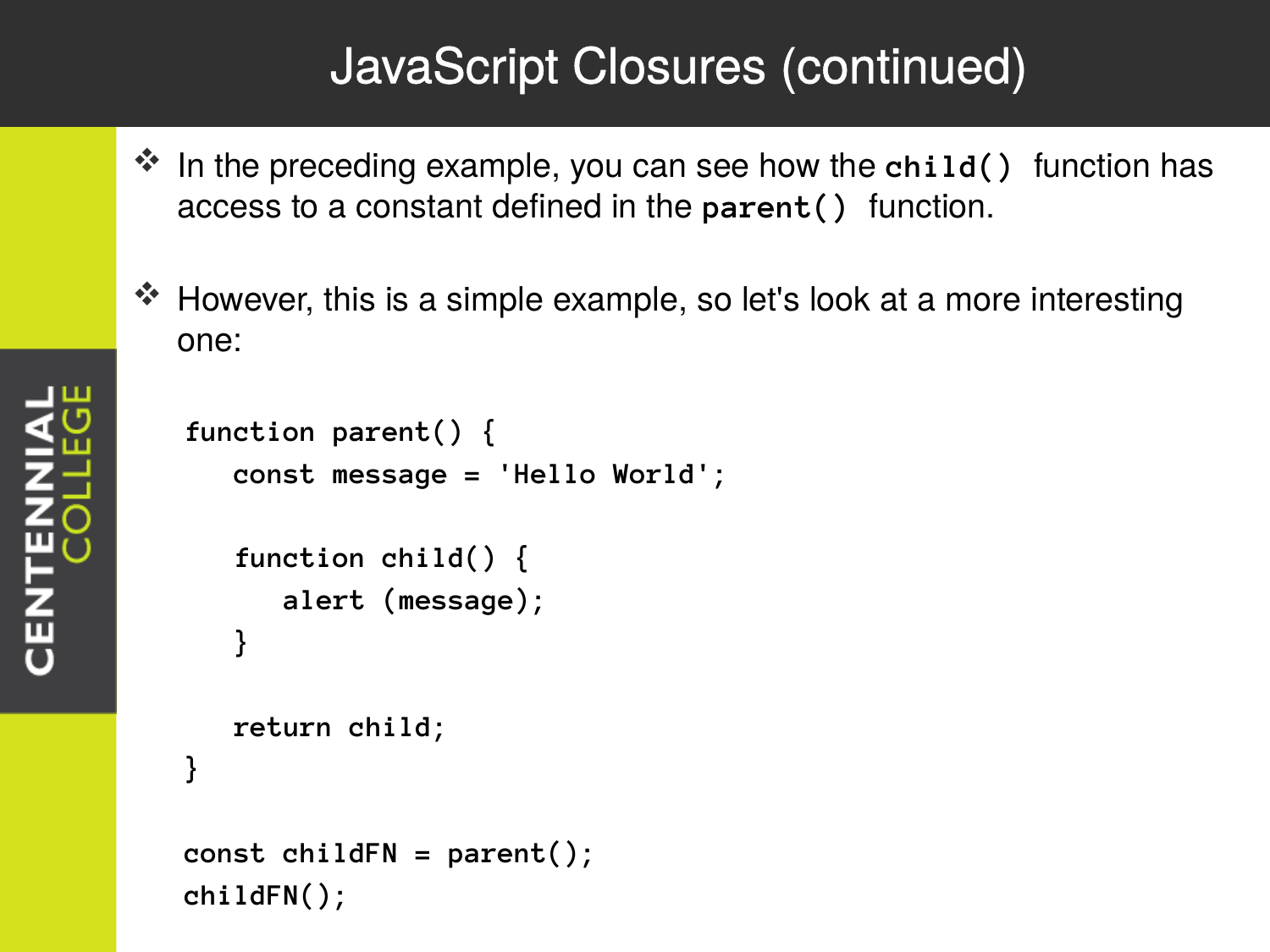

# JavaScript Closures (continued)
In the preceding example, you can see how the child() function has access to a constant defined in the parent() function.

However, this is a simple example, so let's look at a more interesting one:

function parent() {
   const message = 'Hello World';

   function child() {
      alert (message);
   }

   return child;
}

const childFN = parent();
childFN();